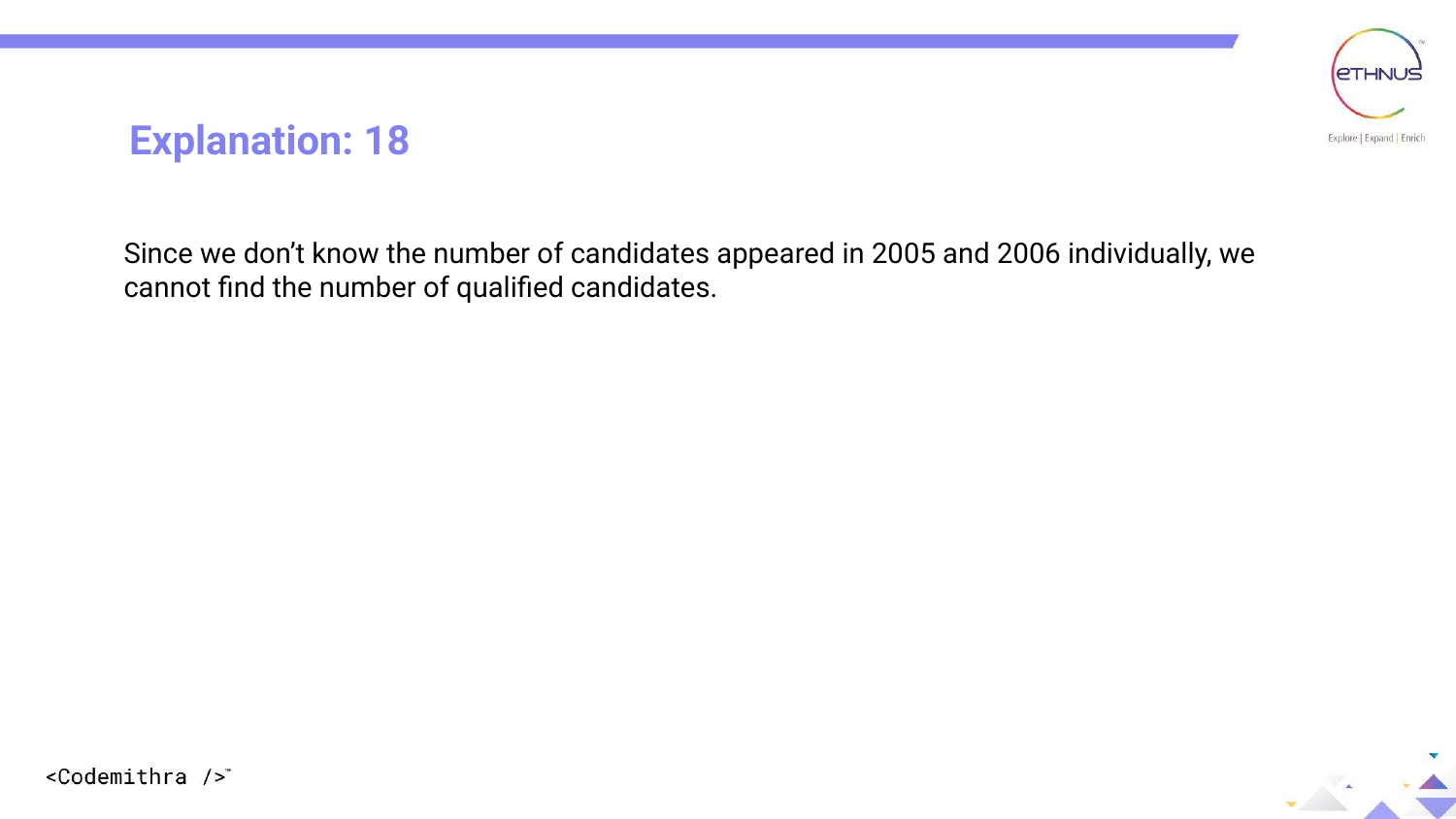

Explanation:
Explanation: 18
Since we don’t know the number of candidates appeared in 2005 and 2006 individually, we cannot find the number of qualified candidates.